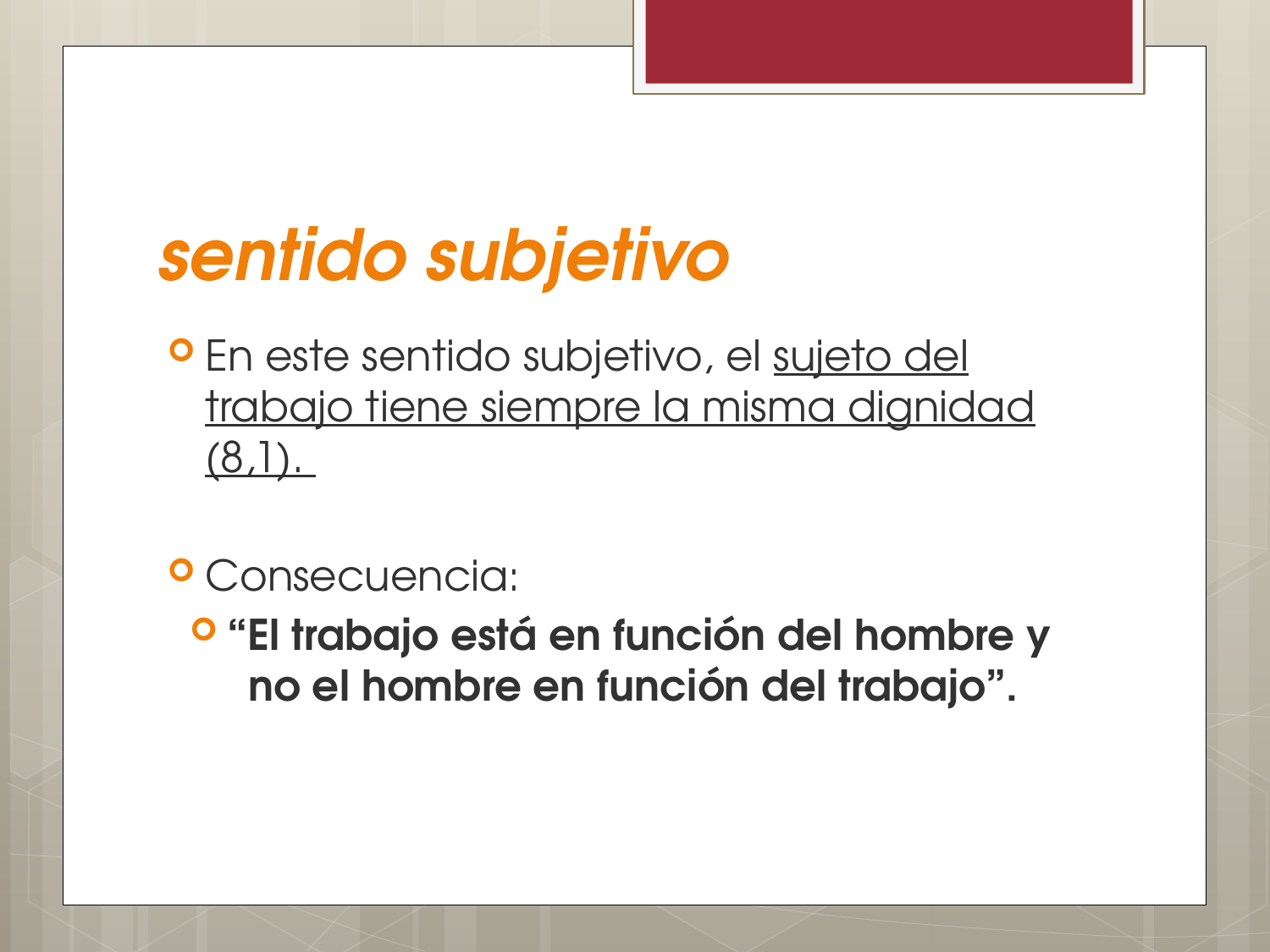

# sentido subjetivo
En este sentido subjetivo, el sujeto del trabajo tiene siempre la misma dignidad (8,1).

Consecuencia:
“El trabajo está en función del hombre y no el hombre en función del trabajo”.